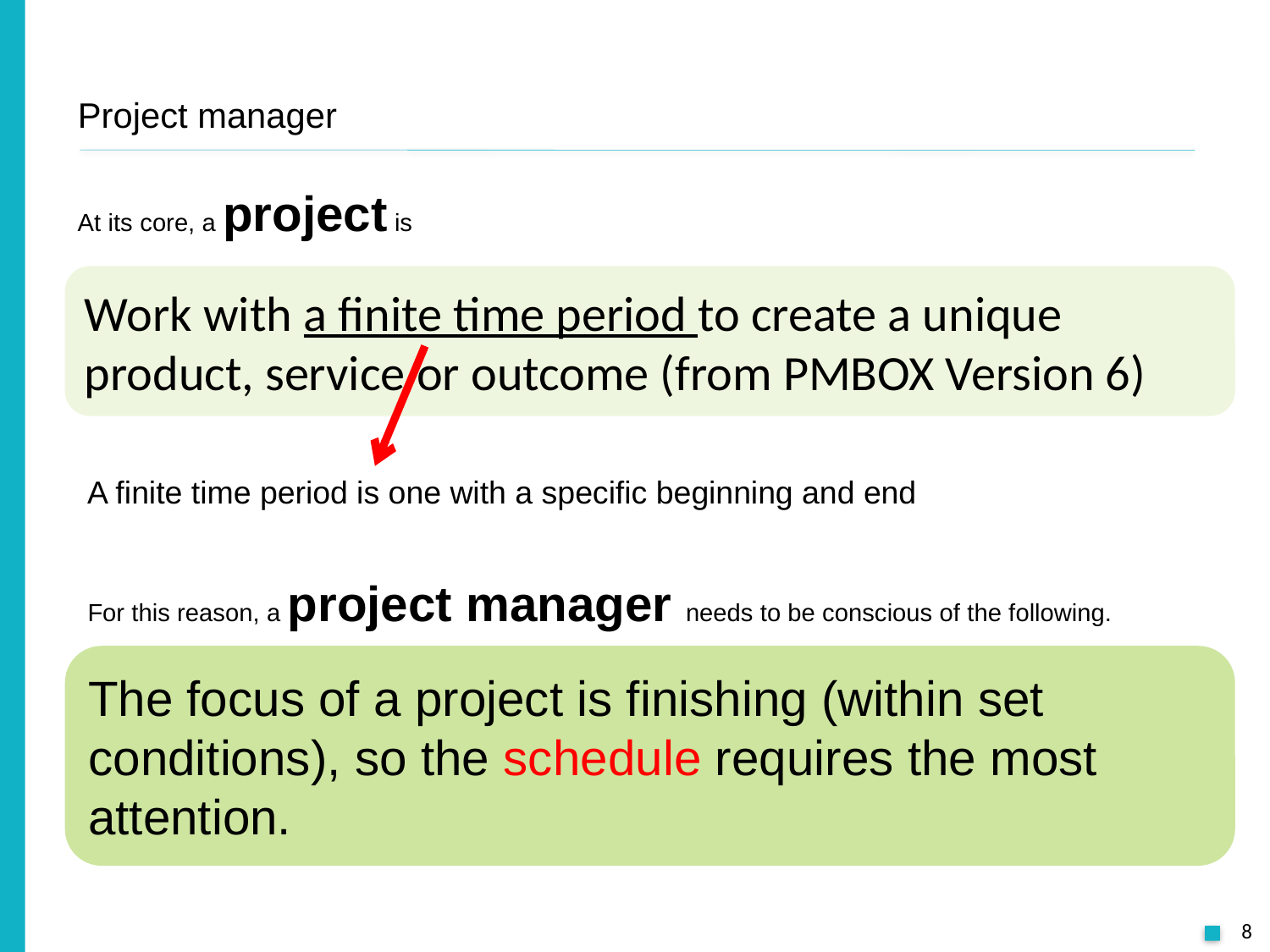

# Project manager
At its core, a project is
Work with a finite time period to create a unique product, service or outcome (from PMBOX Version 6)
A finite time period is one with a specific beginning and end
For this reason, a project manager needs to be conscious of the following.
The focus of a project is finishing (within set conditions), so the schedule requires the most attention.
8